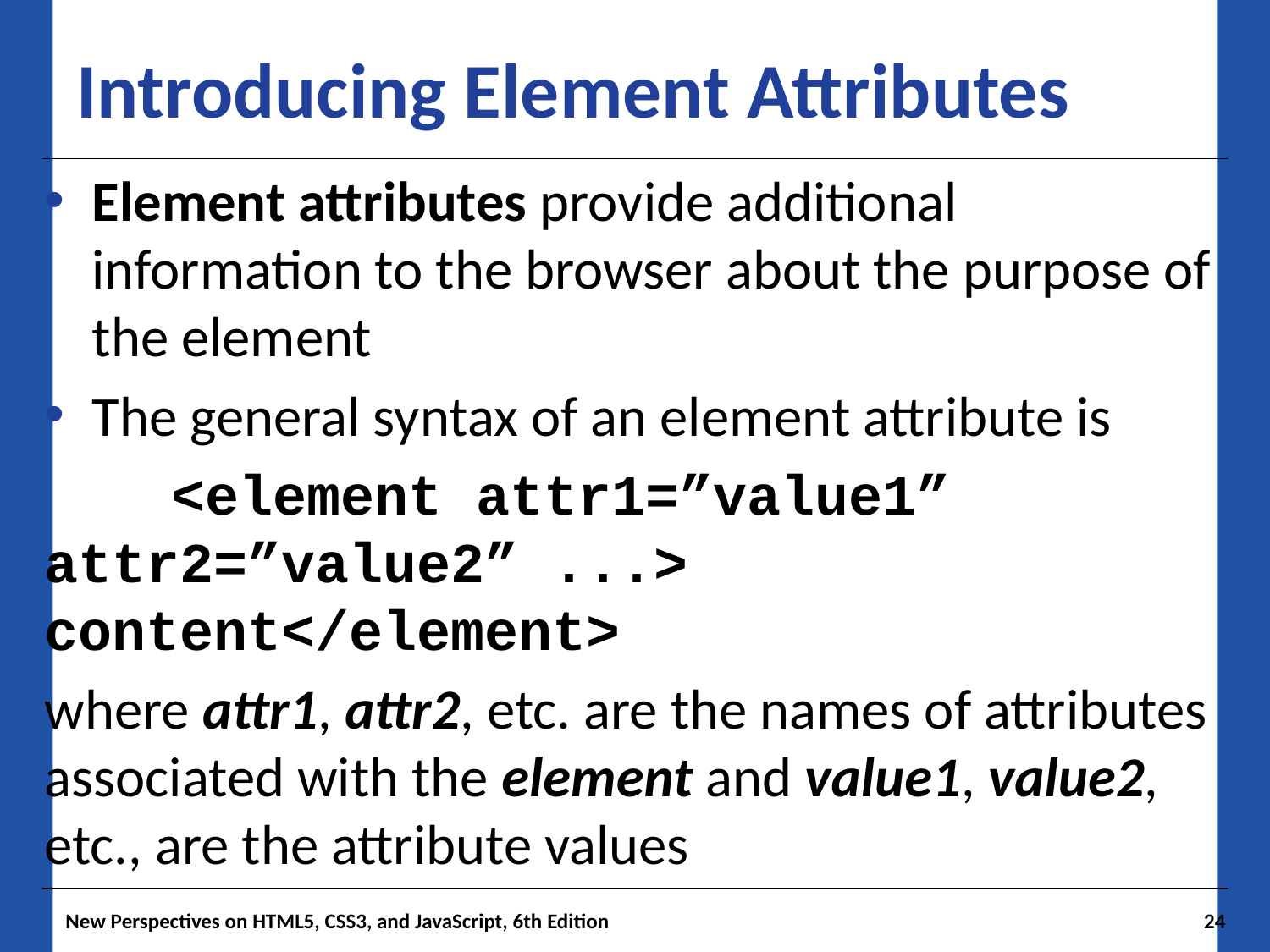

# Introducing Element Attributes
Element attributes provide additional information to the browser about the purpose of the element
The general syntax of an element attribute is
	<element attr1=”value1” 	attr2=”value2” ...> 	content</element>
where attr1, attr2, etc. are the names of attributes associated with the element and value1, value2, etc., are the attribute values
New Perspectives on HTML5, CSS3, and JavaScript, 6th Edition
24